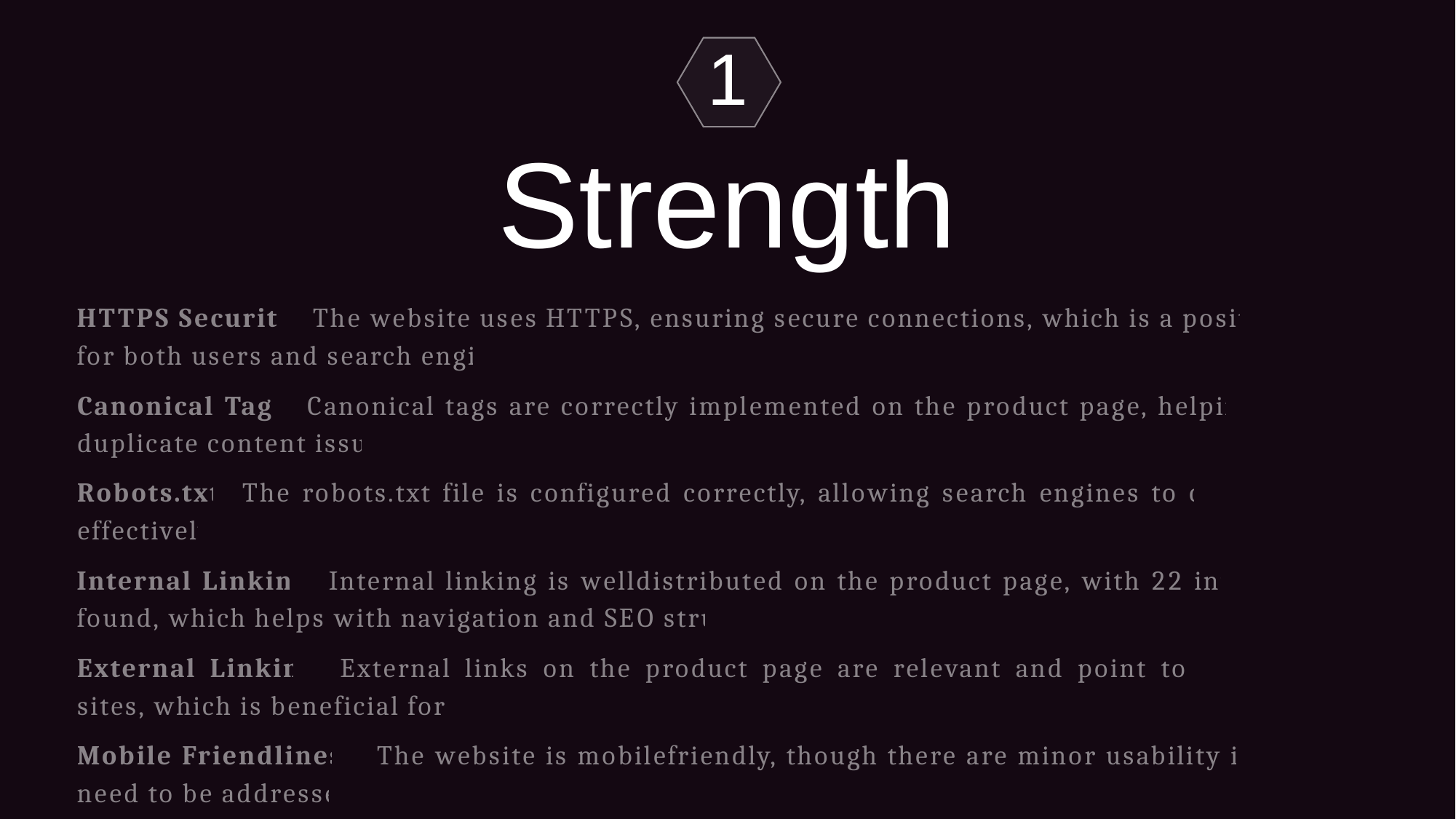

1

Strength
HTTPS Security: The website uses HTTPS, ensuring secure connections, which is a positive signal for both users and search engines.
Canonical Tags: Canonical tags are correctly implemented on the product page, helping to avoid duplicate content issues.
Robots.txt: The robots.txt file is configured correctly, allowing search engines to crawl the site effectively.
Internal Linking: Internal linking is welldistributed on the product page, with 22 internal links found, which helps with navigation and SEO structure.
External Linking: External links on the product page are relevant and point to authoritative sites, which is beneficial for SEO.
Mobile Friendliness: The website is mobilefriendly, though there are minor usability issues that need to be addressed.